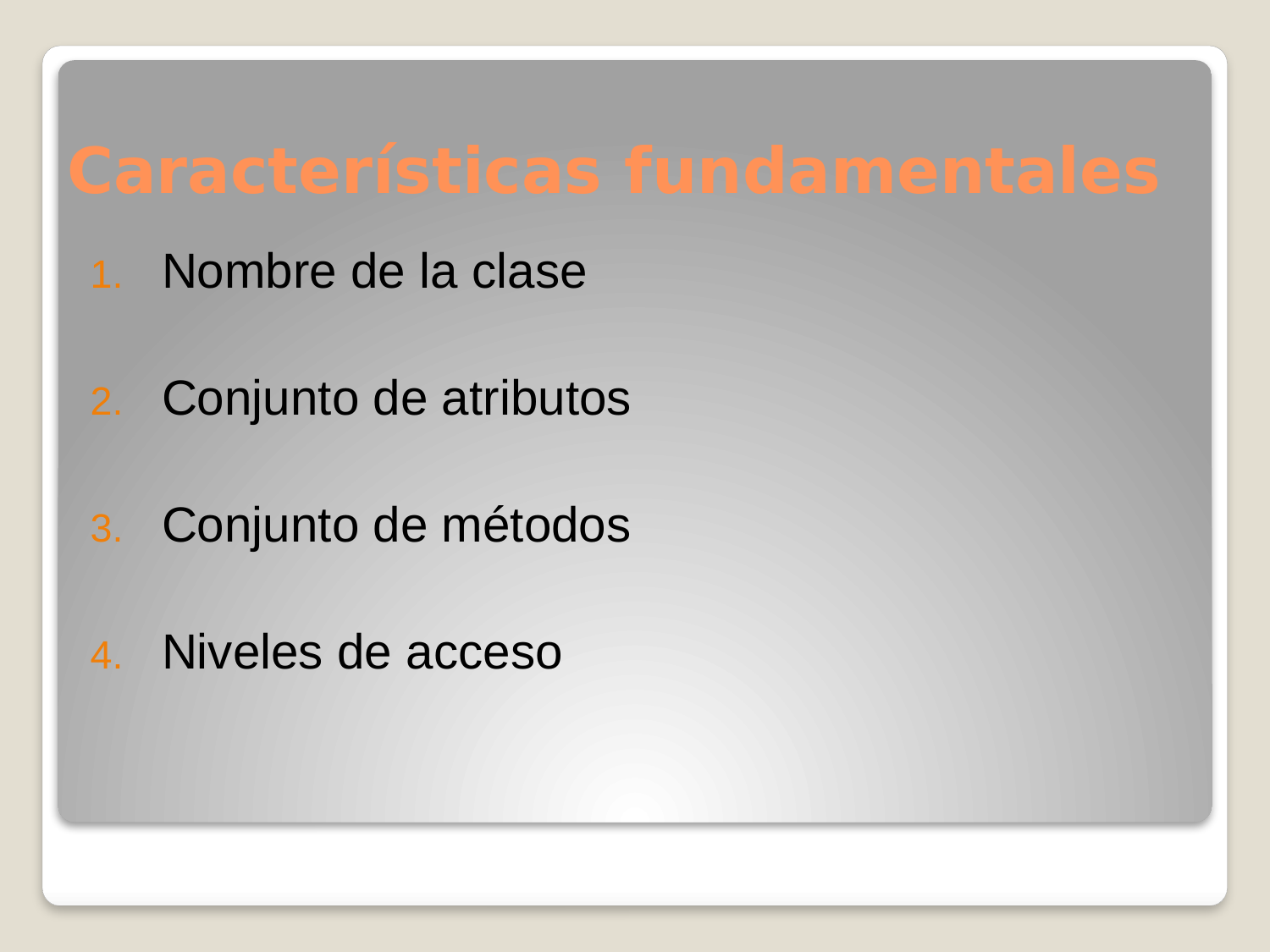

# Características fundamentales
Nombre de la clase

Conjunto de atributos

Conjunto de métodos

Niveles de acceso